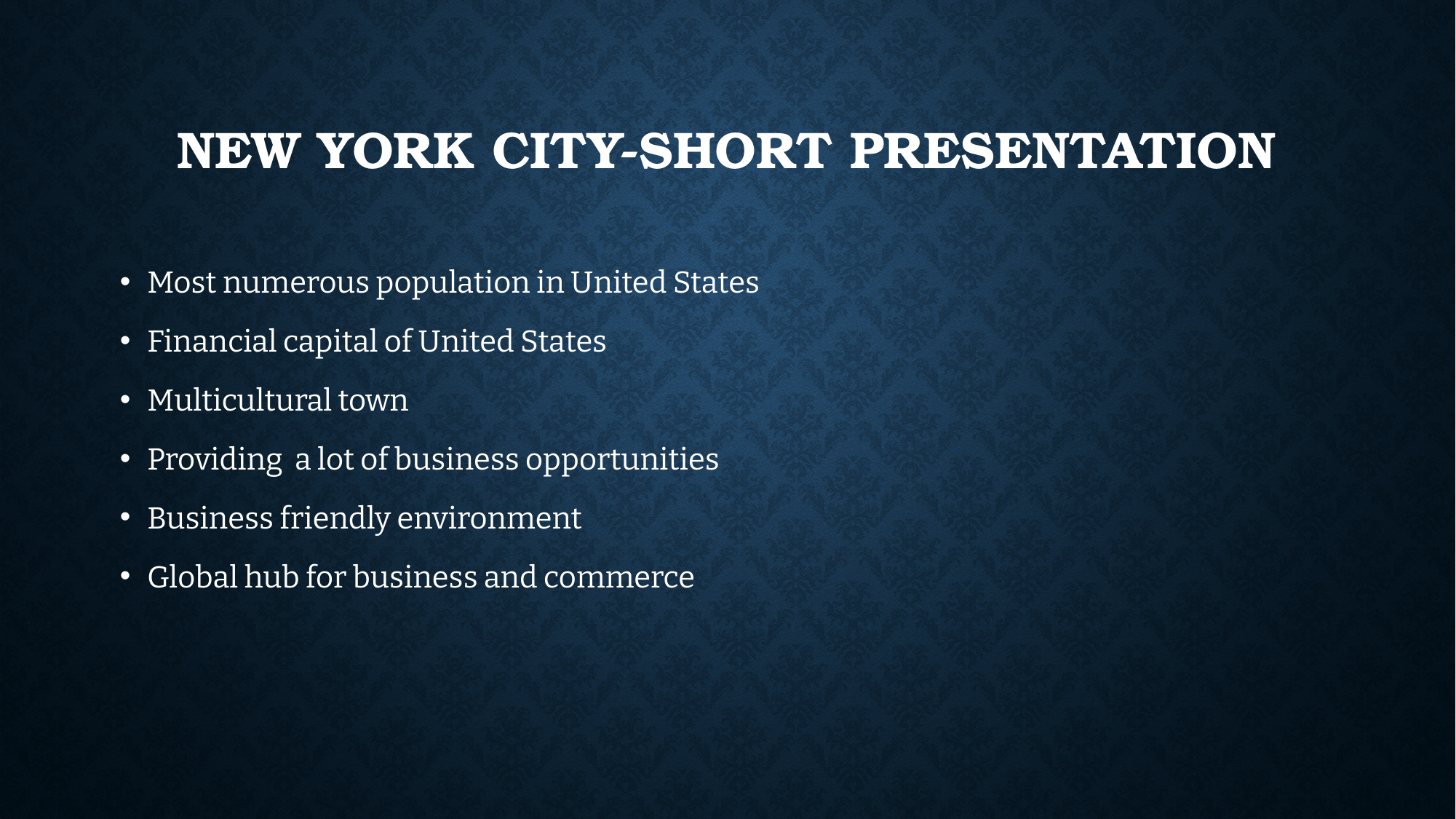

# New York city-short presentation
Most numerous population in United States
Financial capital of United States
Multicultural town
Providing  a lot of business opportunities
Business friendly environment
Global hub for business and commerce